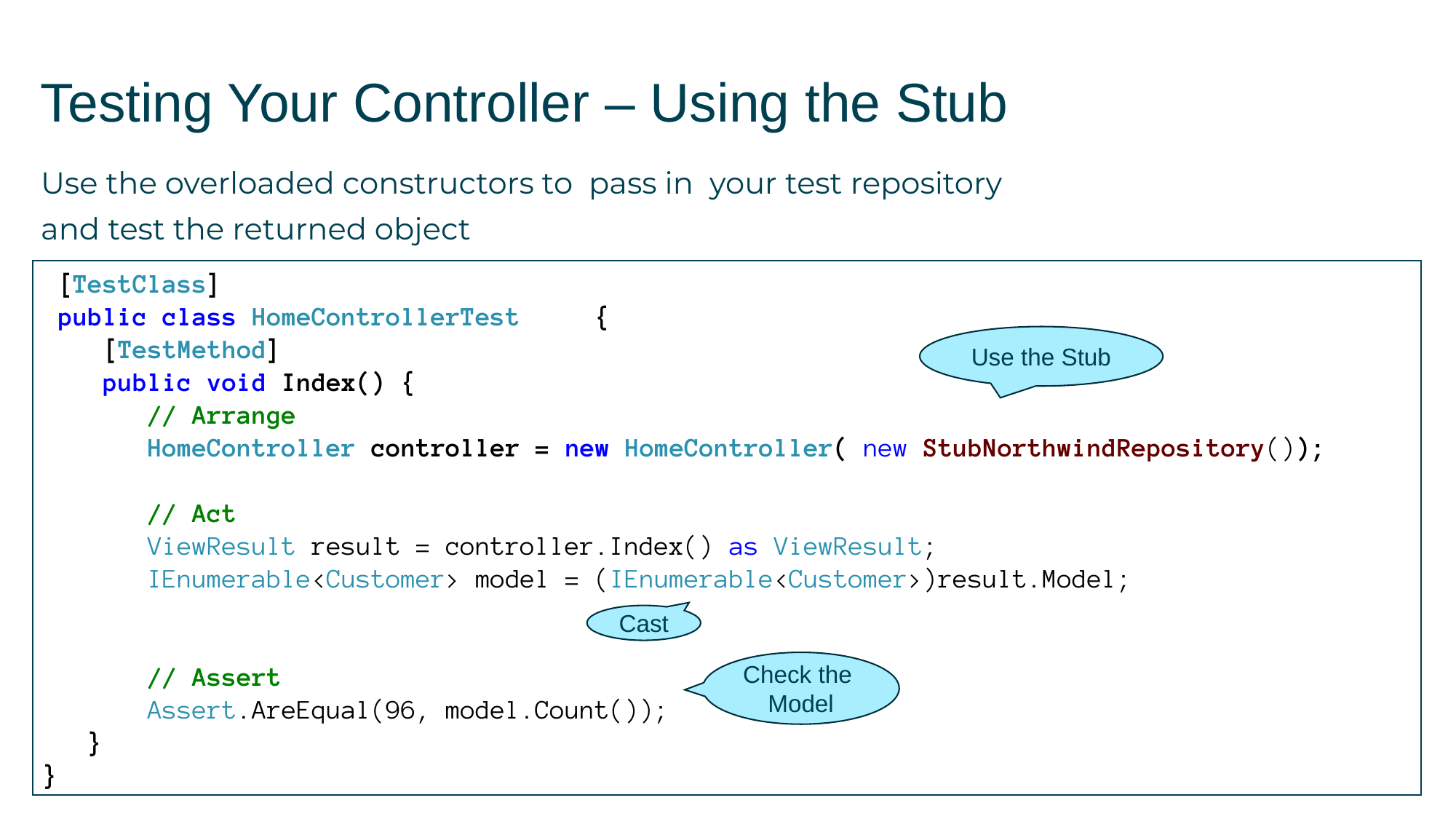

# Testing Your Controller – Using the Stub
Use the overloaded constructors to  pass in  your test repository
and test the returned object
 [TestClass]
 public class HomeControllerTest     {
    [TestMethod]
    public void Index() {
       // Arrange
       HomeController controller = new HomeController( new StubNorthwindRepository());

       // Act
       ViewResult result = controller.Index() as ViewResult;
       IEnumerable<Customer> model = (IEnumerable<Customer>)result.Model;

       // Assert
       Assert.AreEqual(96, model.Count());
   }
}
Use the Stub
Cast
Check the
Model